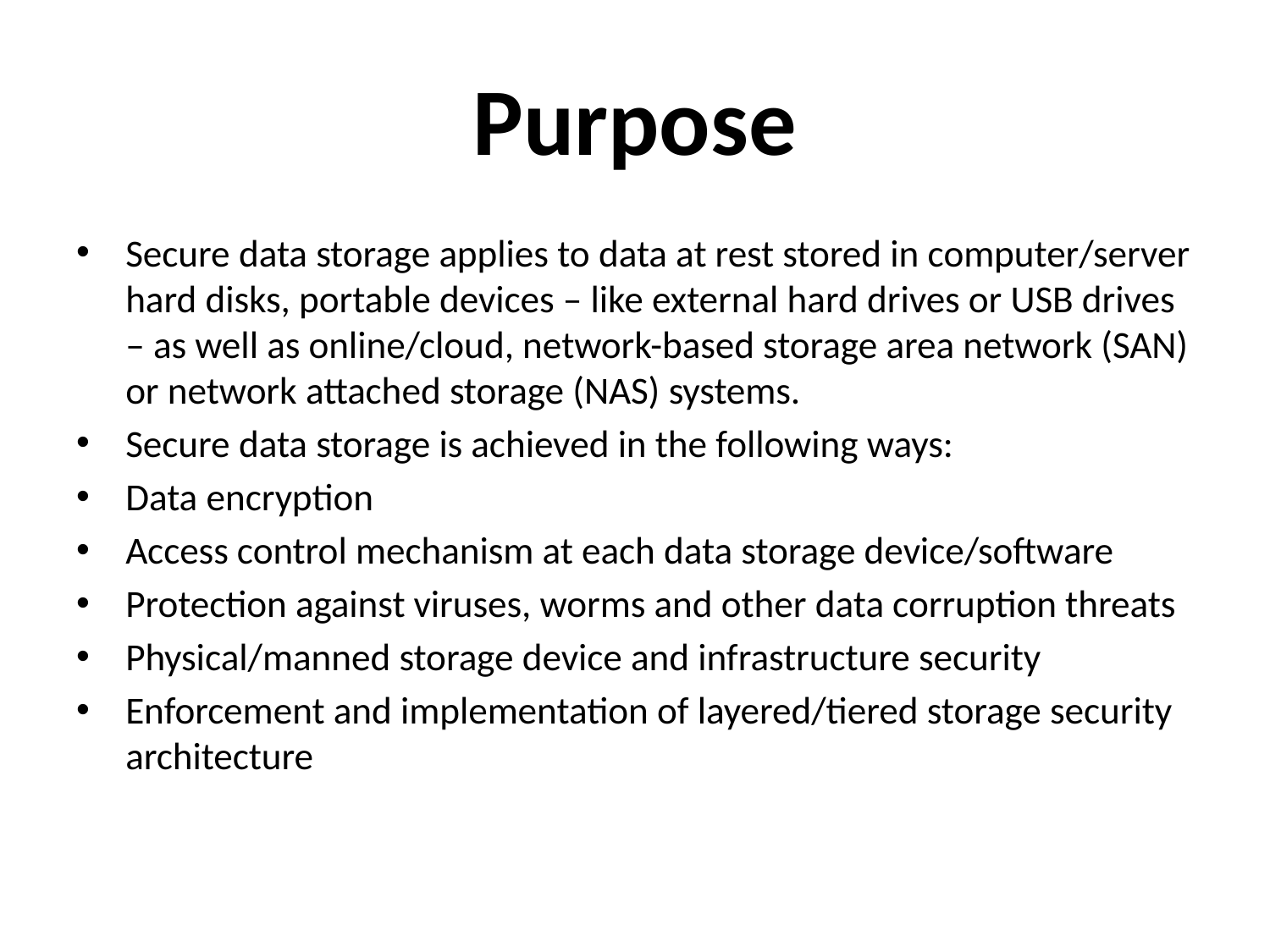

# Purpose
Secure data storage applies to data at rest stored in computer/server hard disks, portable devices – like external hard drives or USB drives – as well as online/cloud, network-based storage area network (SAN) or network attached storage (NAS) systems.
Secure data storage is achieved in the following ways:
Data encryption
Access control mechanism at each data storage device/software
Protection against viruses, worms and other data corruption threats
Physical/manned storage device and infrastructure security
Enforcement and implementation of layered/tiered storage security architecture